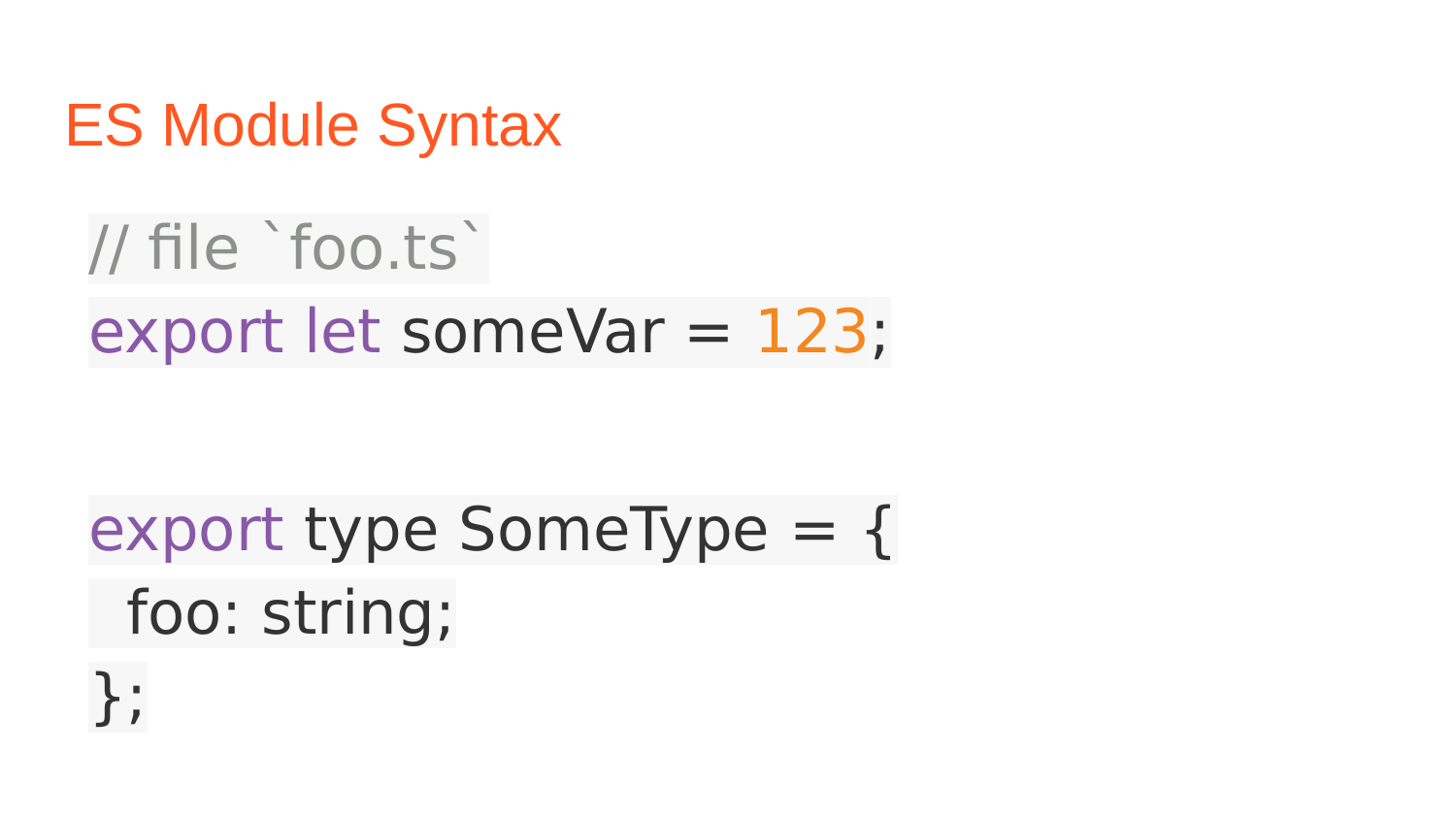

# ES Module Syntax
// file `foo.ts`
export let someVar = 123;
export type SomeType = {
  foo: string;
};